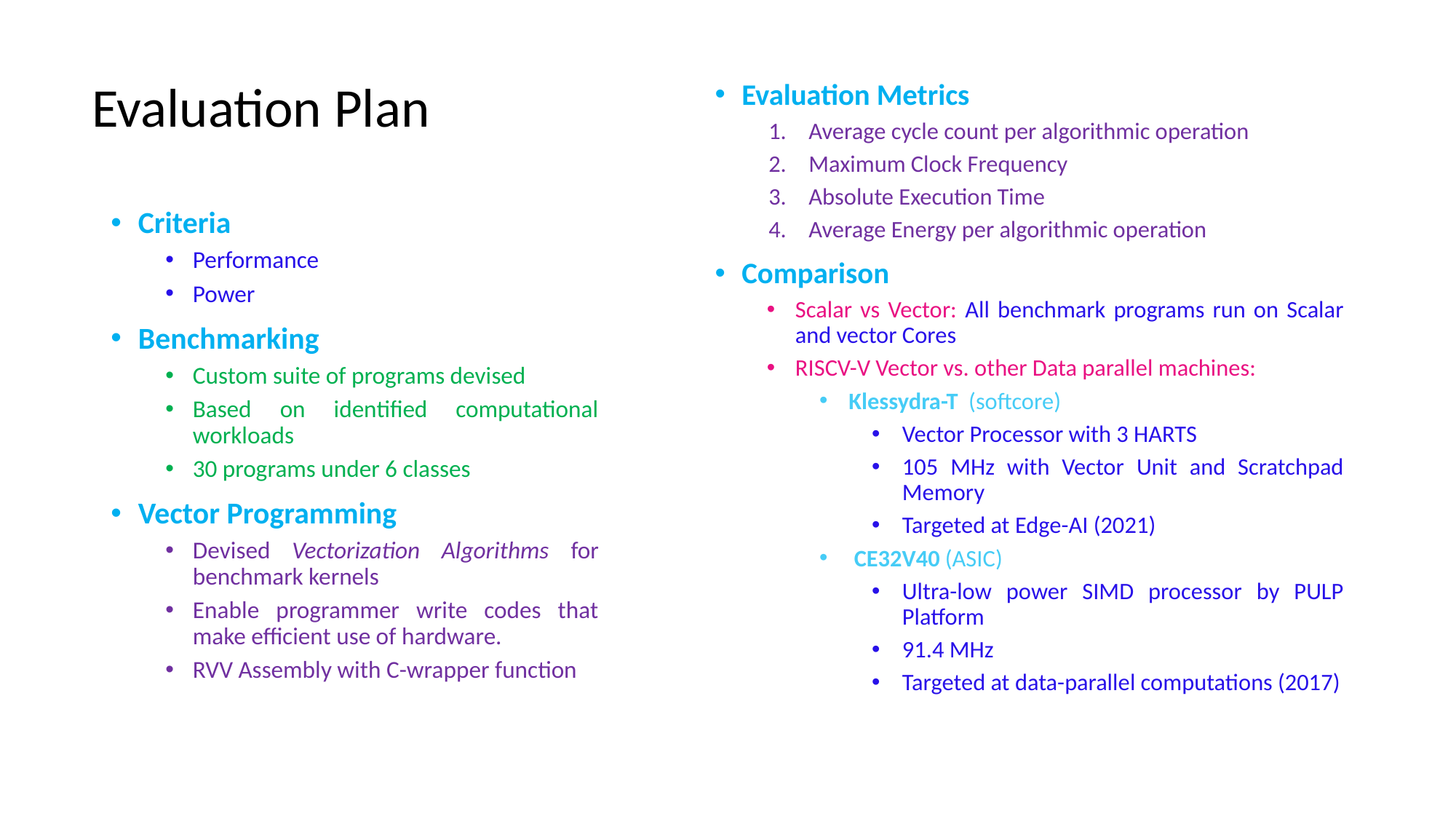

# Evaluation Plan
Evaluation Metrics
Average cycle count per algorithmic operation
Maximum Clock Frequency
Absolute Execution Time
Average Energy per algorithmic operation
Comparison
Scalar vs Vector: All benchmark programs run on Scalar and vector Cores
RISCV-V Vector vs. other Data parallel machines:
Klessydra-T  (softcore)
Vector Processor with 3 HARTS
105 MHz with Vector Unit and Scratchpad Memory
Targeted at Edge-AI (2021)
 CE32V40 (ASIC)
Ultra-low power SIMD processor by PULP Platform
91.4 MHz
Targeted at data-parallel computations (2017)

Criteria
Performance
Power
Benchmarking
Custom suite of programs devised
Based on identified computational workloads
30 programs under 6 classes
Vector Programming
Devised Vectorization Algorithms for benchmark kernels
Enable programmer write codes that make efficient use of hardware.
RVV Assembly with C-wrapper function